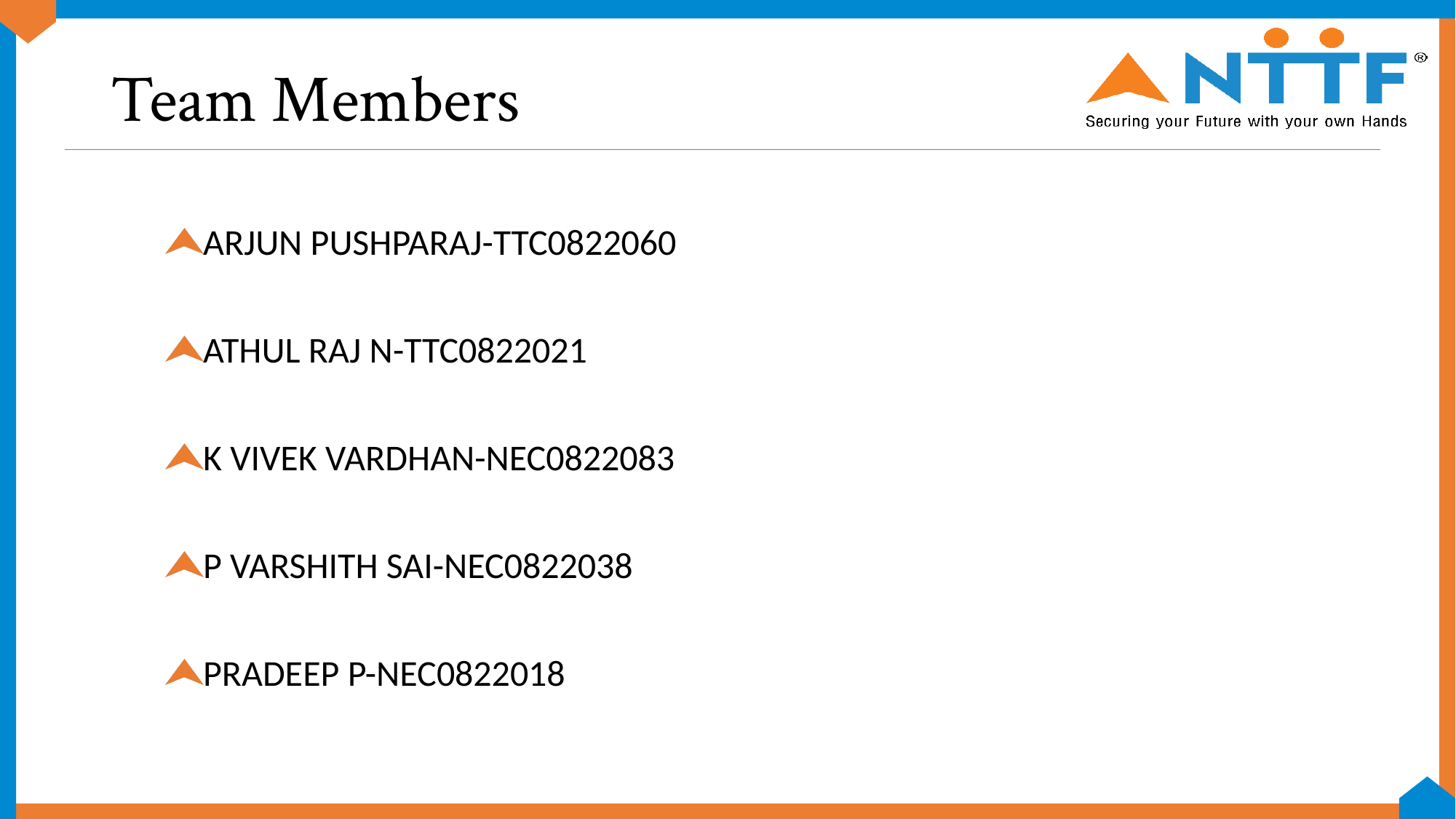

# Team Members
ARJUN PUSHPARAJ-TTC0822060

ATHUL RAJ N-TTC0822021

K VIVEK VARDHAN-NEC0822083

P VARSHITH SAI-NEC0822038

PRADEEP P-NEC0822018